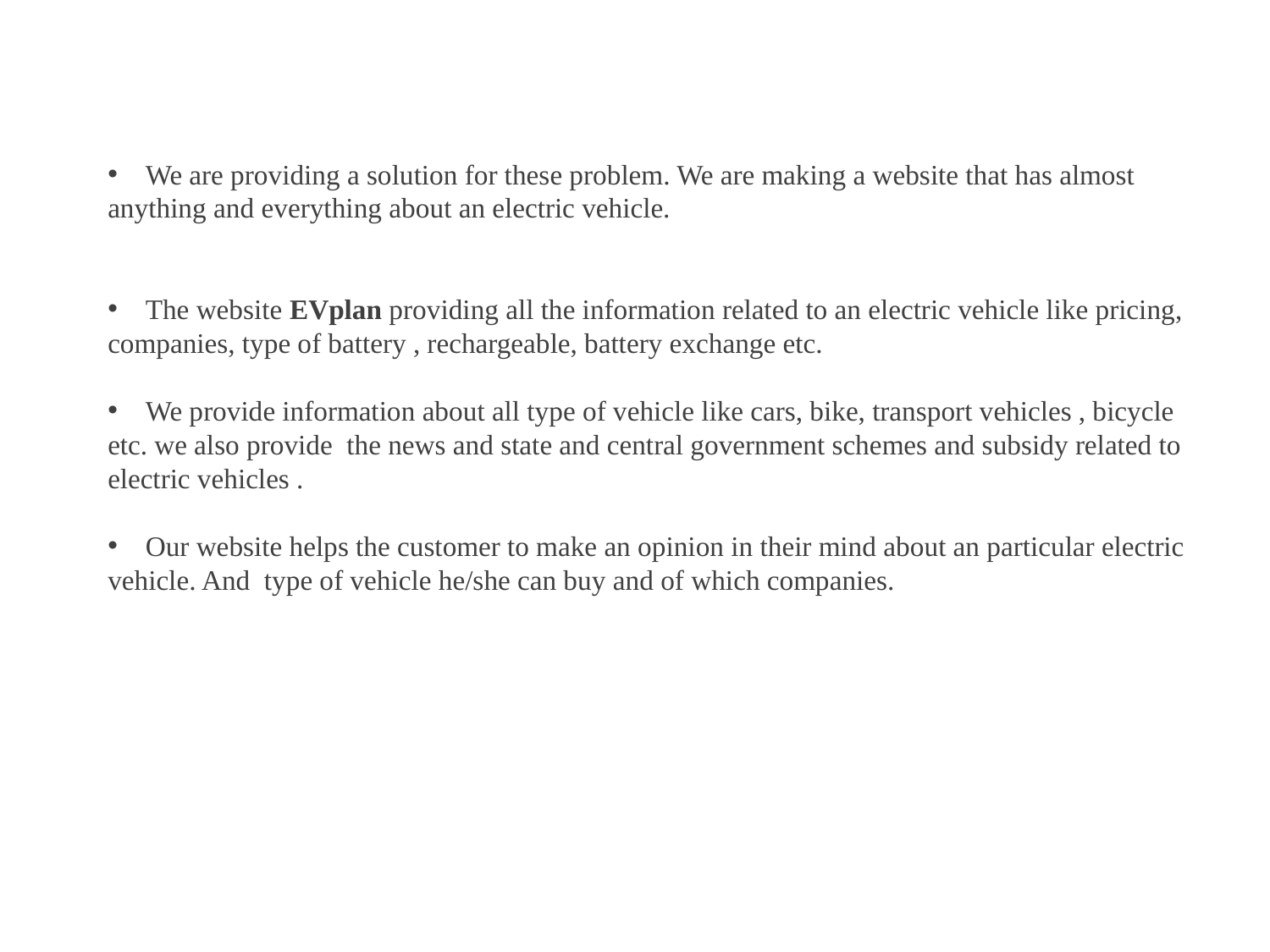

We are providing a solution for these problem. We are making a website that has almost      anything and everything about an electric vehicle.

    The website EVplan providing all the information related to an electric vehicle like pricing, companies, type of battery , rechargeable, battery exchange etc.

    We provide information about all type of vehicle like cars, bike, transport vehicles , bicycle etc. we also provide  the news and state and central government schemes and subsidy related to electric vehicles .

    Our website helps the customer to make an opinion in their mind about an particular electric vehicle. And  type of vehicle he/she can buy and of which companies.